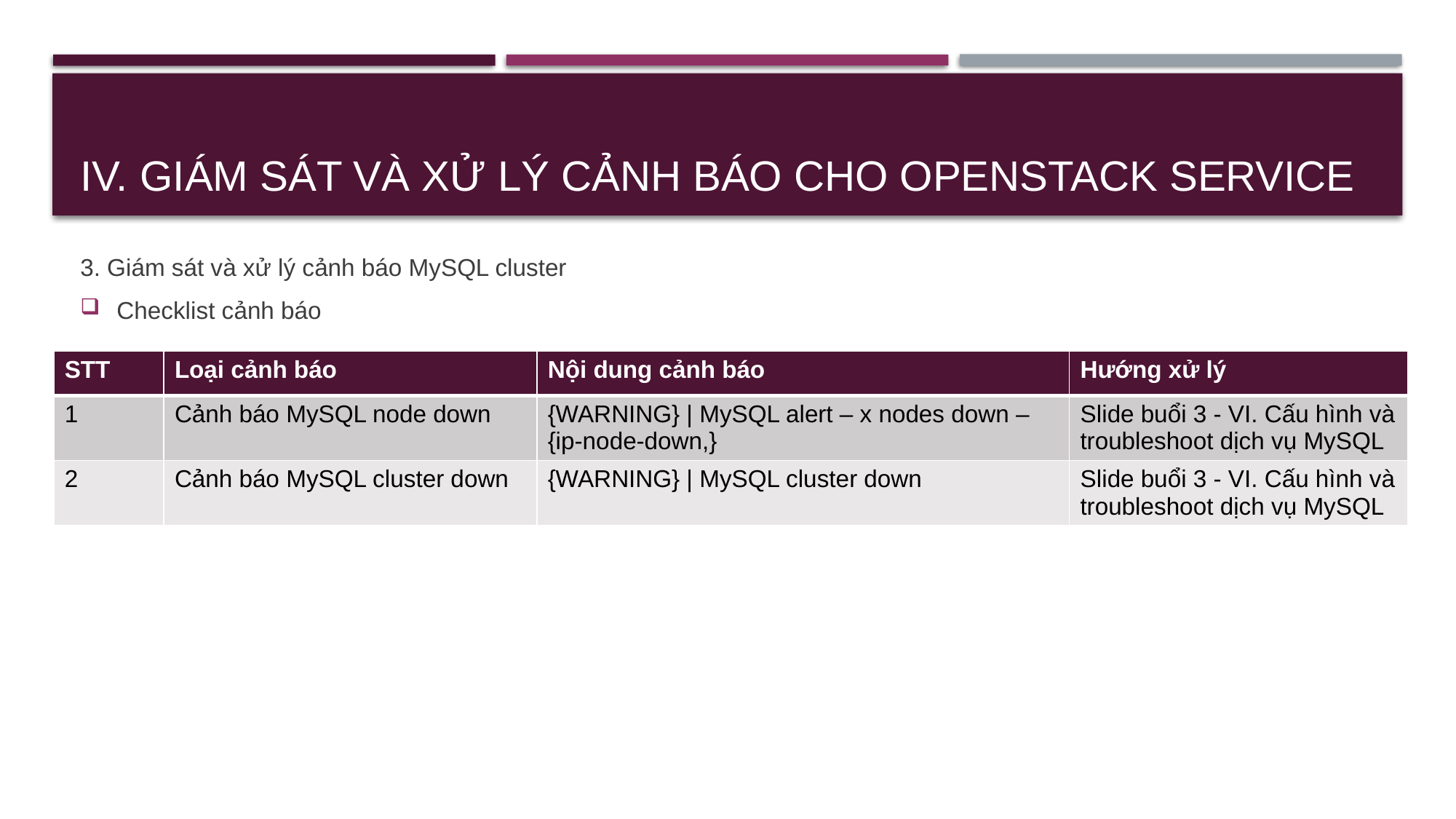

# IV. Giám sát và xử lý cảnh báo cho OpenStack service

3. Giám sát và xử lý cảnh báo MySQL cluster
Checklist cảnh báo

| STT | Loại cảnh báo | Nội dung cảnh báo | Hướng xử lý |
| --- | --- | --- | --- |
| 1 | Cảnh báo MySQL node down | {WARNING} | MySQL alert – x nodes down – {ip-node-down,} | Slide buổi 3 - VI. Cấu hình và troubleshoot dịch vụ MySQL |
| 2 | Cảnh báo MySQL cluster down | {WARNING} | MySQL cluster down | Slide buổi 3 - VI. Cấu hình và troubleshoot dịch vụ MySQL |